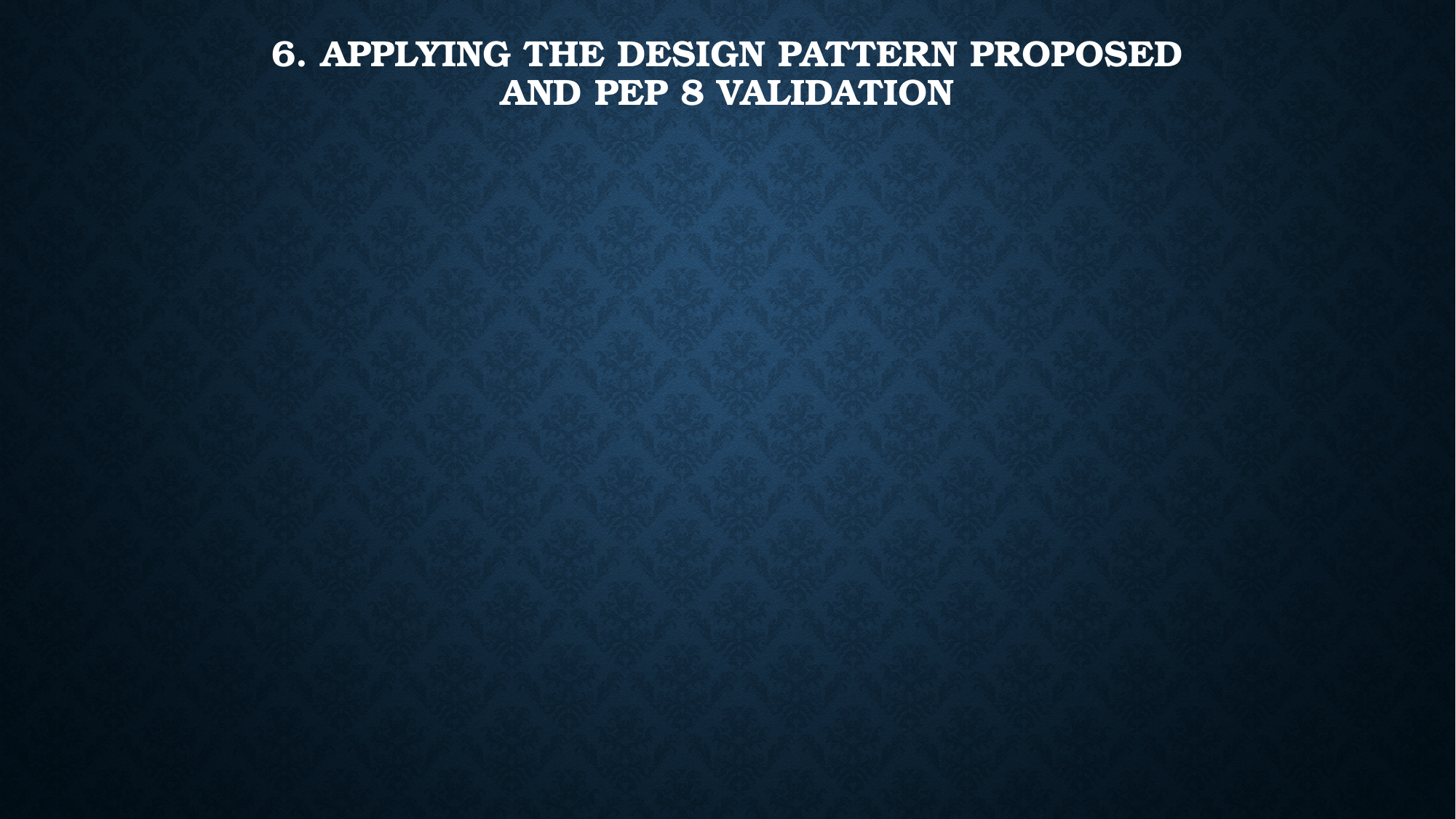

# 6. Applying the design pattern proposed and PEP 8 Validation